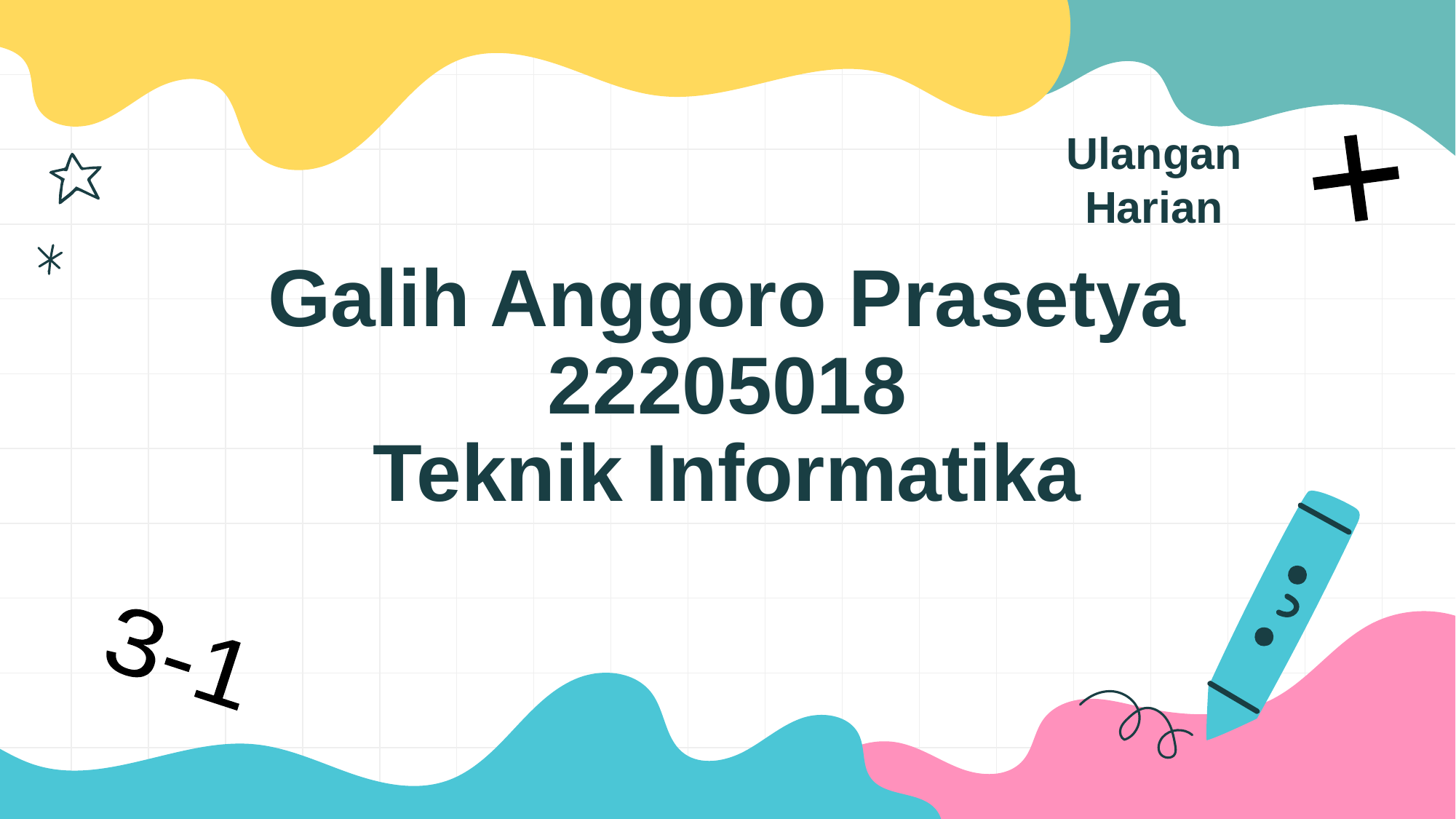

+
Ulangan Harian
# Galih Anggoro Prasetya 22205018 Teknik Informatika

3-1